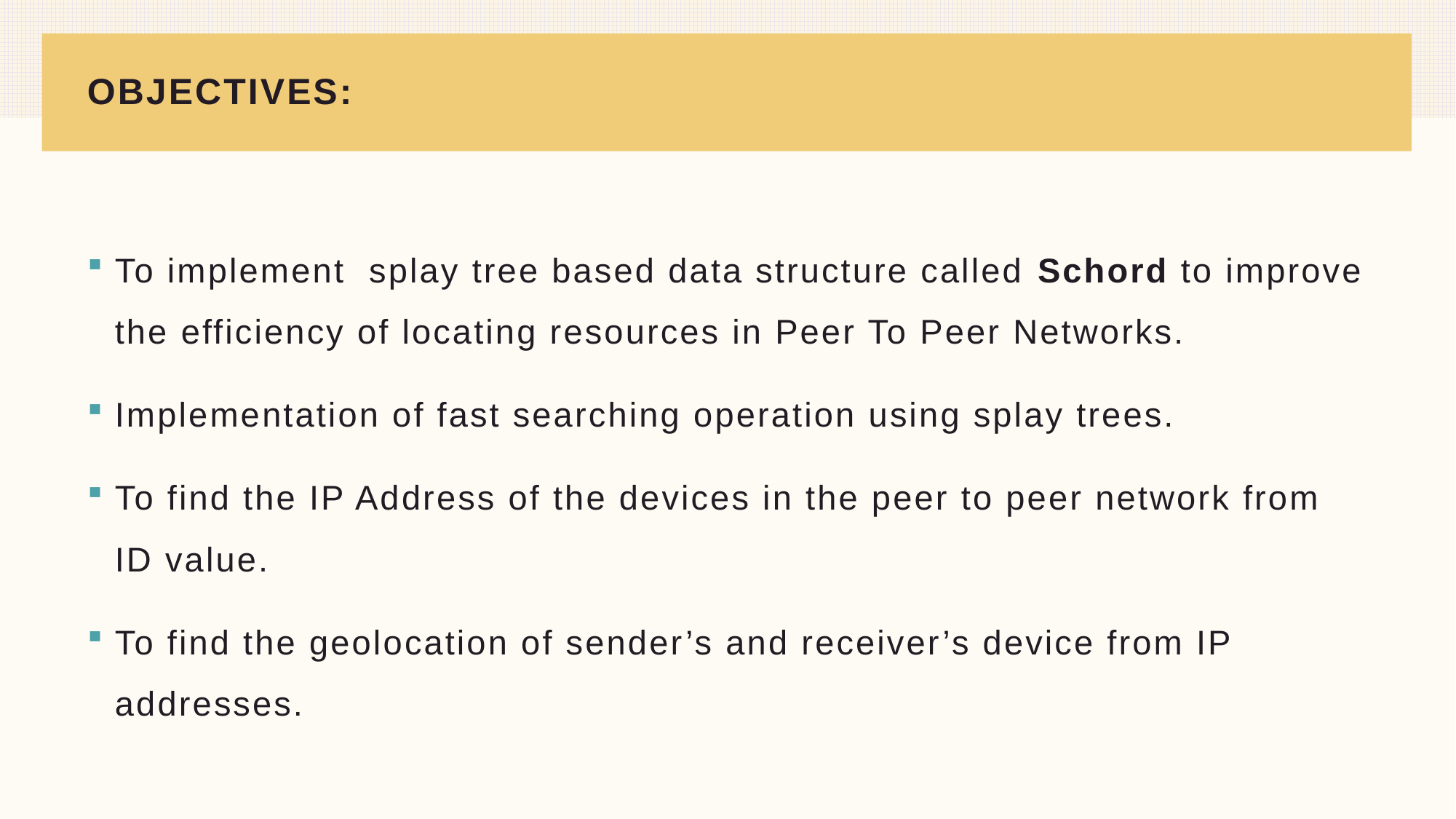

# OBJECTIVES:

To implement  splay tree based data structure called Schord to improve the efficiency of locating resources in Peer To Peer Networks.
Implementation of fast searching operation using splay trees.
To find the IP Address of the devices in the peer to peer network from ID value.
To find the geolocation of sender’s and receiver’s device from IP addresses.